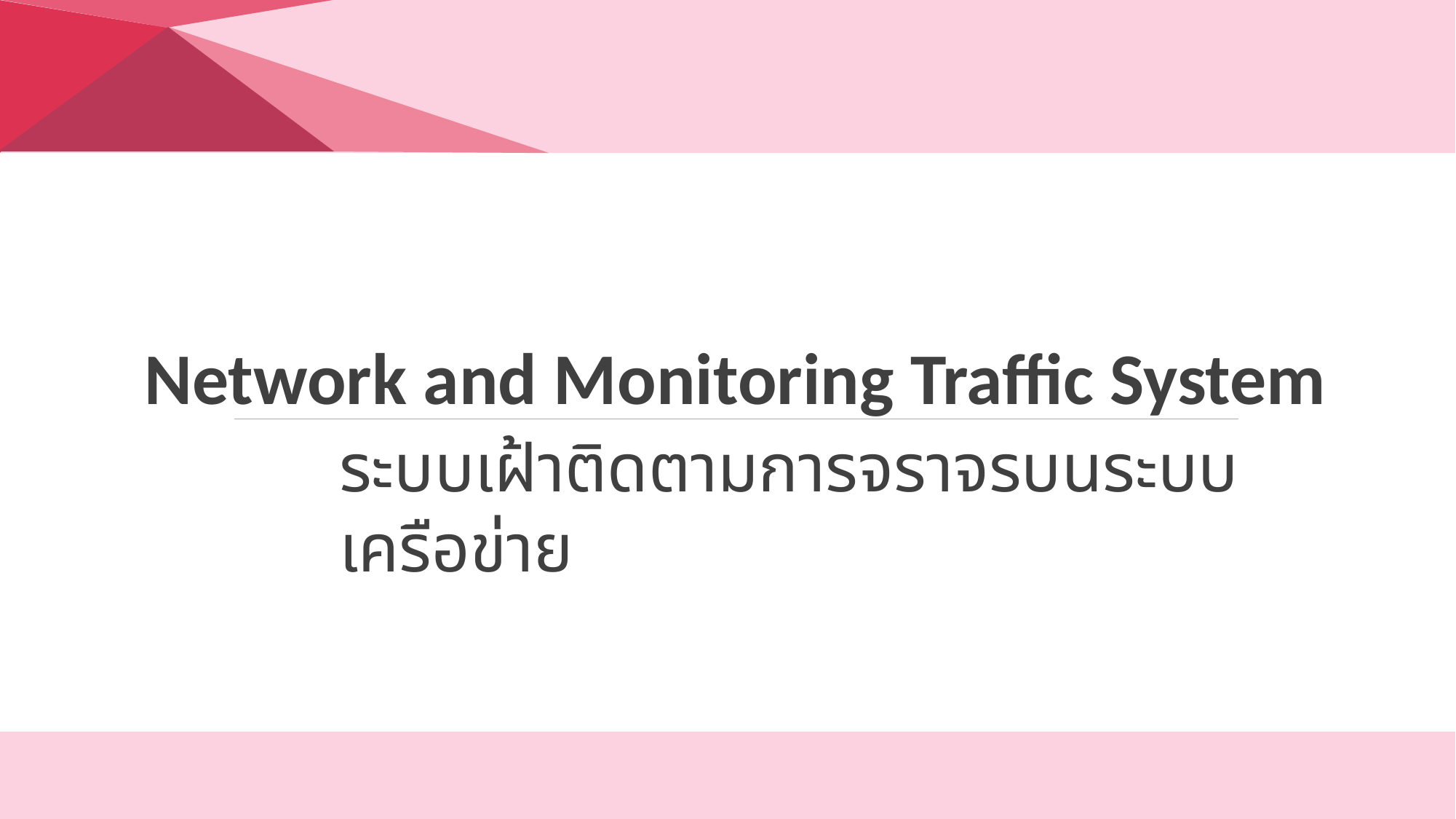

Network and Monitoring Traffic System
ระบบเฝ้าติดตามการจราจรบนระบบเครือข่าย